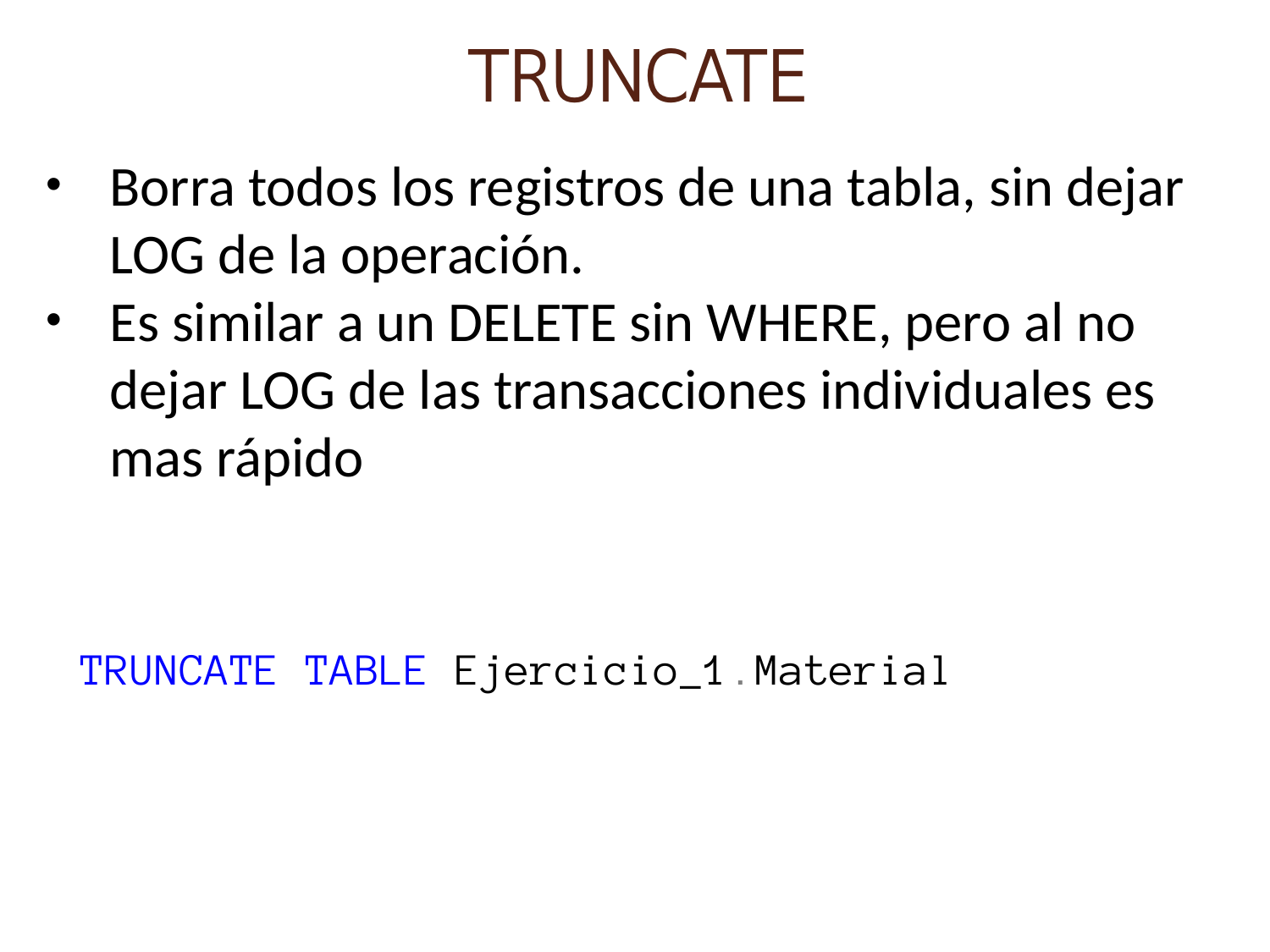

TRUNCATE
Borra todos los registros de una tabla, sin dejar LOG de la operación.
Es similar a un DELETE sin WHERE, pero al no dejar LOG de las transacciones individuales es mas rápido
TRUNCATE TABLE Ejercicio_1.Material